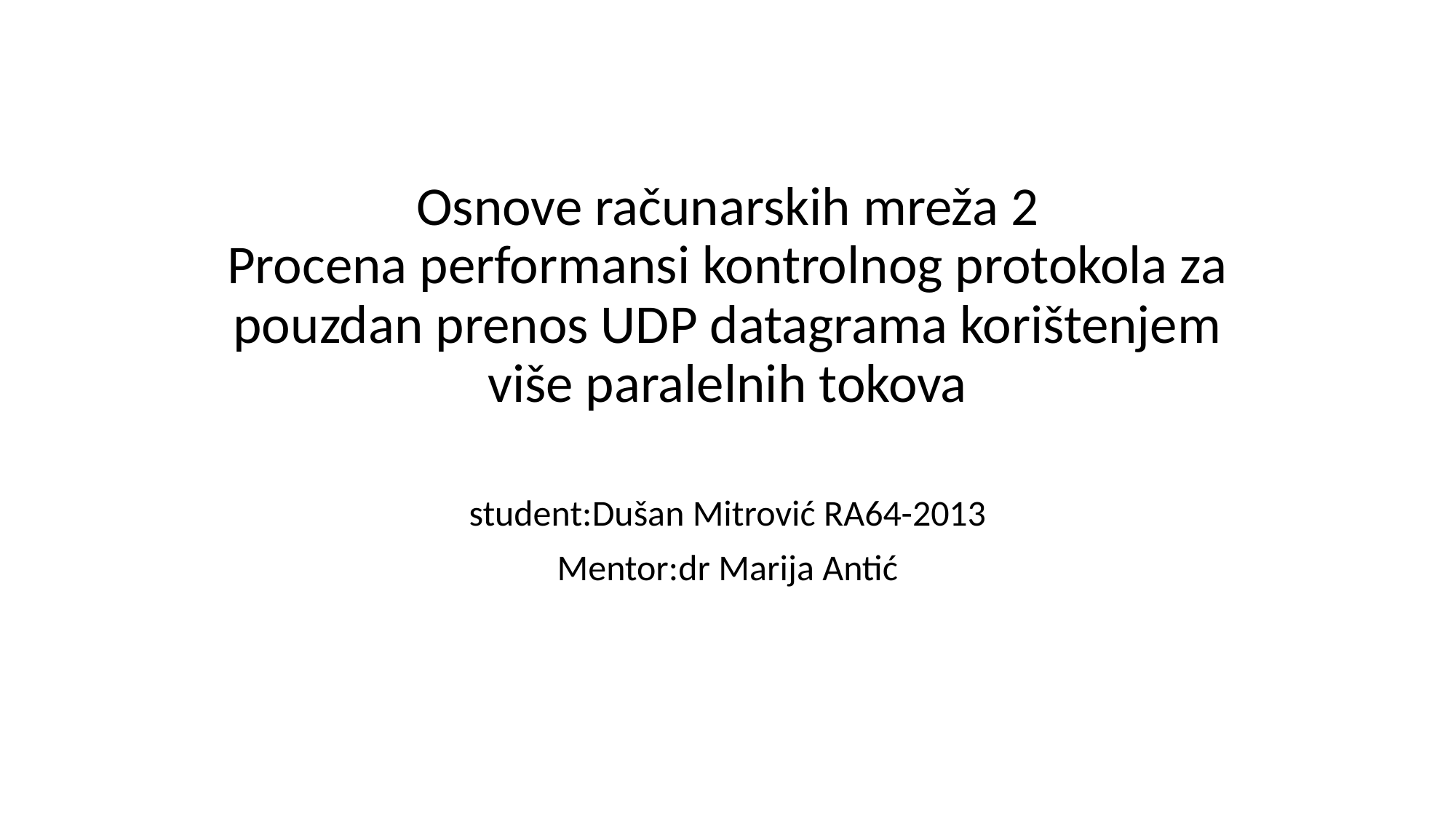

# Osnove računarskih mreža 2 Procena performansi kontrolnog protokola za pouzdan prenos UDP datagrama korištenjem više paralelnih tokova

student:Dušan Mitrović RA64-2013
Mentor:dr Marija Antić